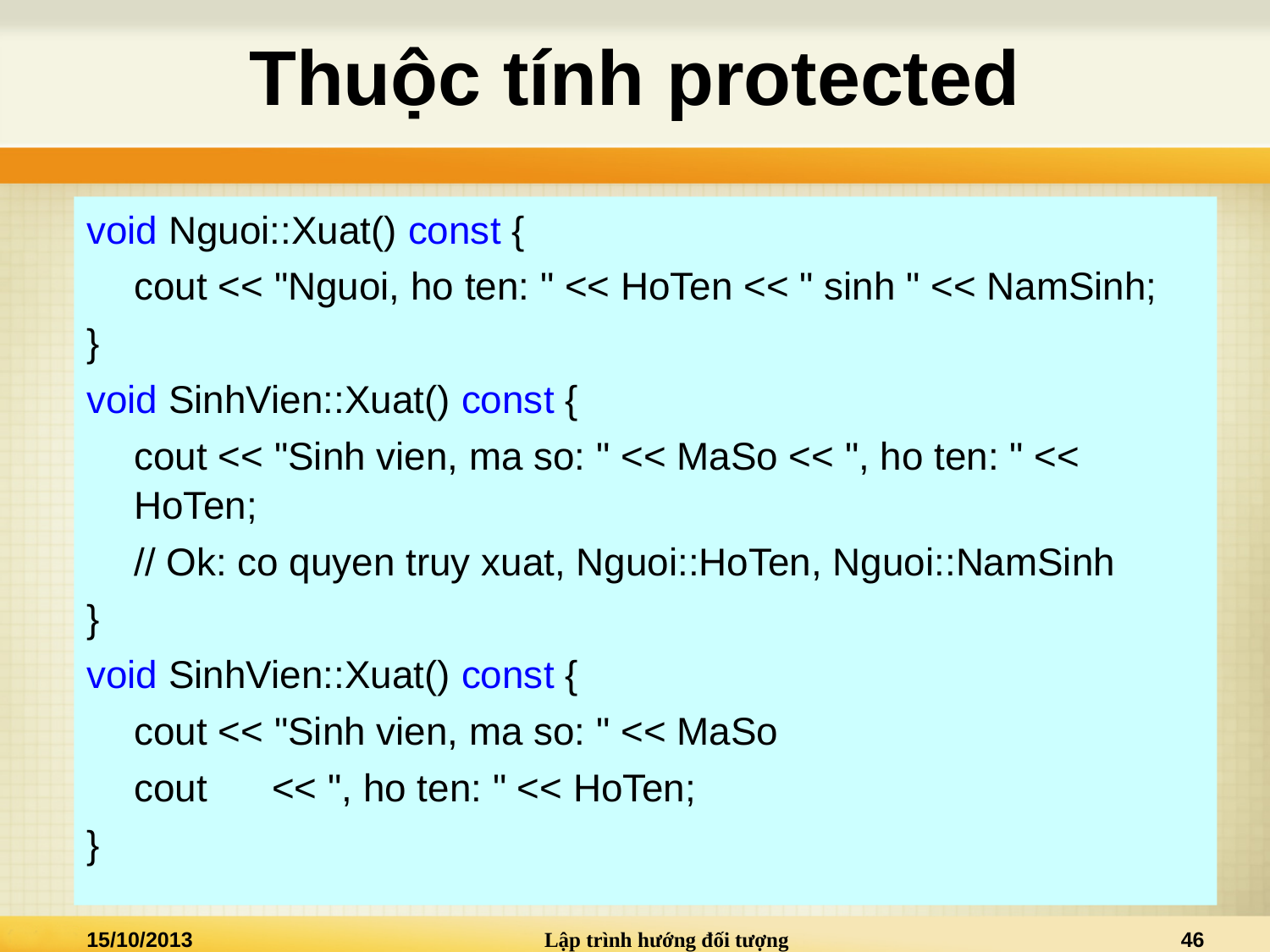

# Thuộc tính protected
void Nguoi::Xuat() const {
	cout << "Nguoi, ho ten: " << HoTen << " sinh " << NamSinh;
}
void SinhVien::Xuat() const {
	cout << "Sinh vien, ma so: " << MaSo << ", ho ten: " << HoTen;
	// Ok: co quyen truy xuat, Nguoi::HoTen, Nguoi::NamSinh
}
void SinhVien::Xuat() const {
	cout << "Sinh vien, ma so: " << MaSo
	cout	 << ", ho ten: " << HoTen;
}
15/10/2013
Lập trình hướng đối tượng
46